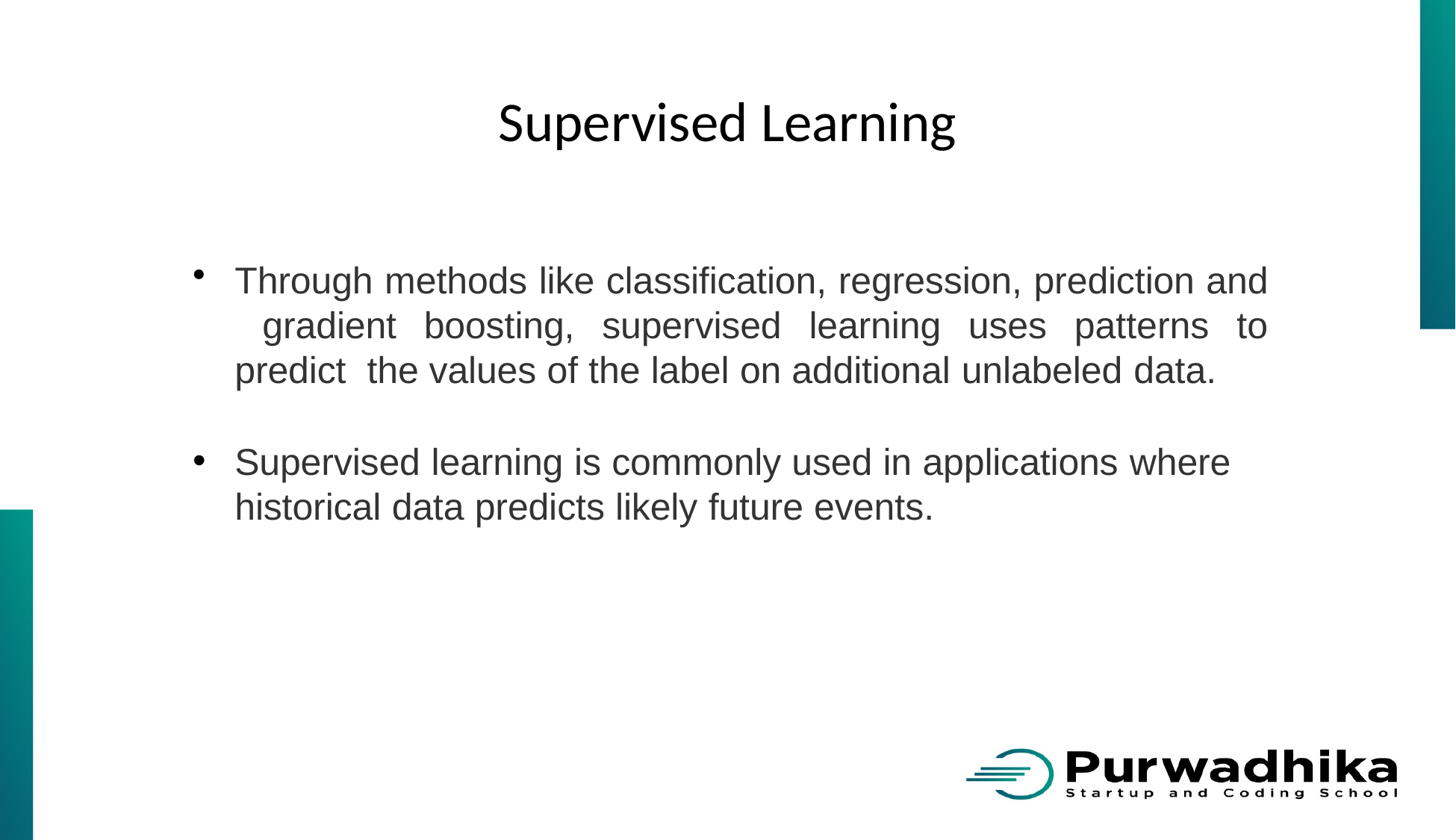

# Supervised Learning
Through methods like classification, regression, prediction and  gradient boosting, supervised learning uses patterns to predict  the values of the label on additional unlabeled data.

Supervised learning is commonly used in applications where
historical data predicts likely future events.